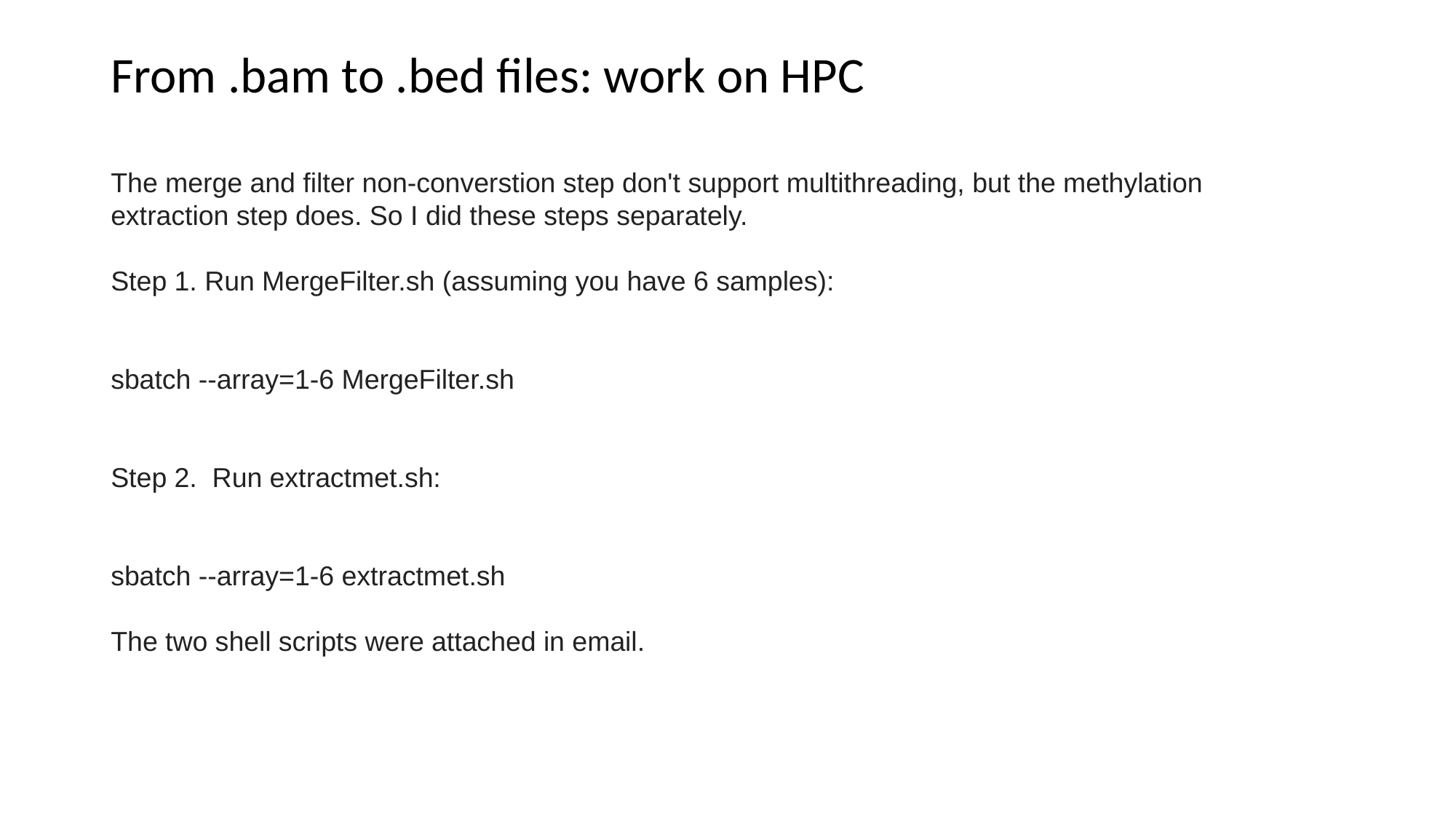

# From .bam to .bed files: work on HPC
The merge and filter non-converstion step don't support multithreading, but the methylation extraction step does. So I did these steps separately.
Step 1. Run MergeFilter.sh (assuming you have 6 samples):

sbatch --array=1-6 MergeFilter.sh

Step 2.  Run extractmet.sh:

sbatch --array=1-6 extractmet.sh

The two shell scripts were attached in email.